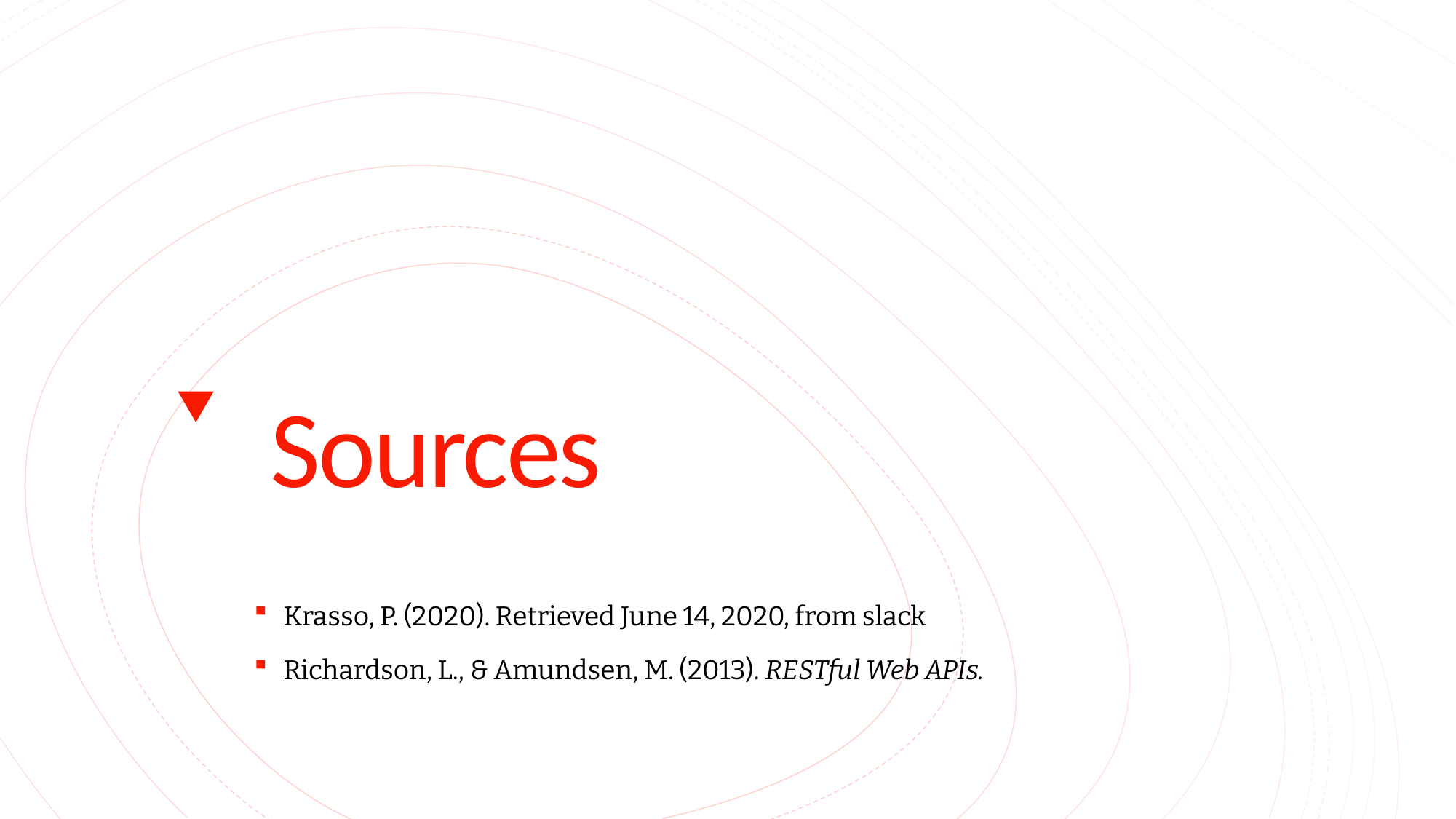

# Sources

Krasso, P. (2020). Retrieved June 14, 2020, from slack
Richardson, L., & Amundsen, M. (2013). RESTful Web APIs.